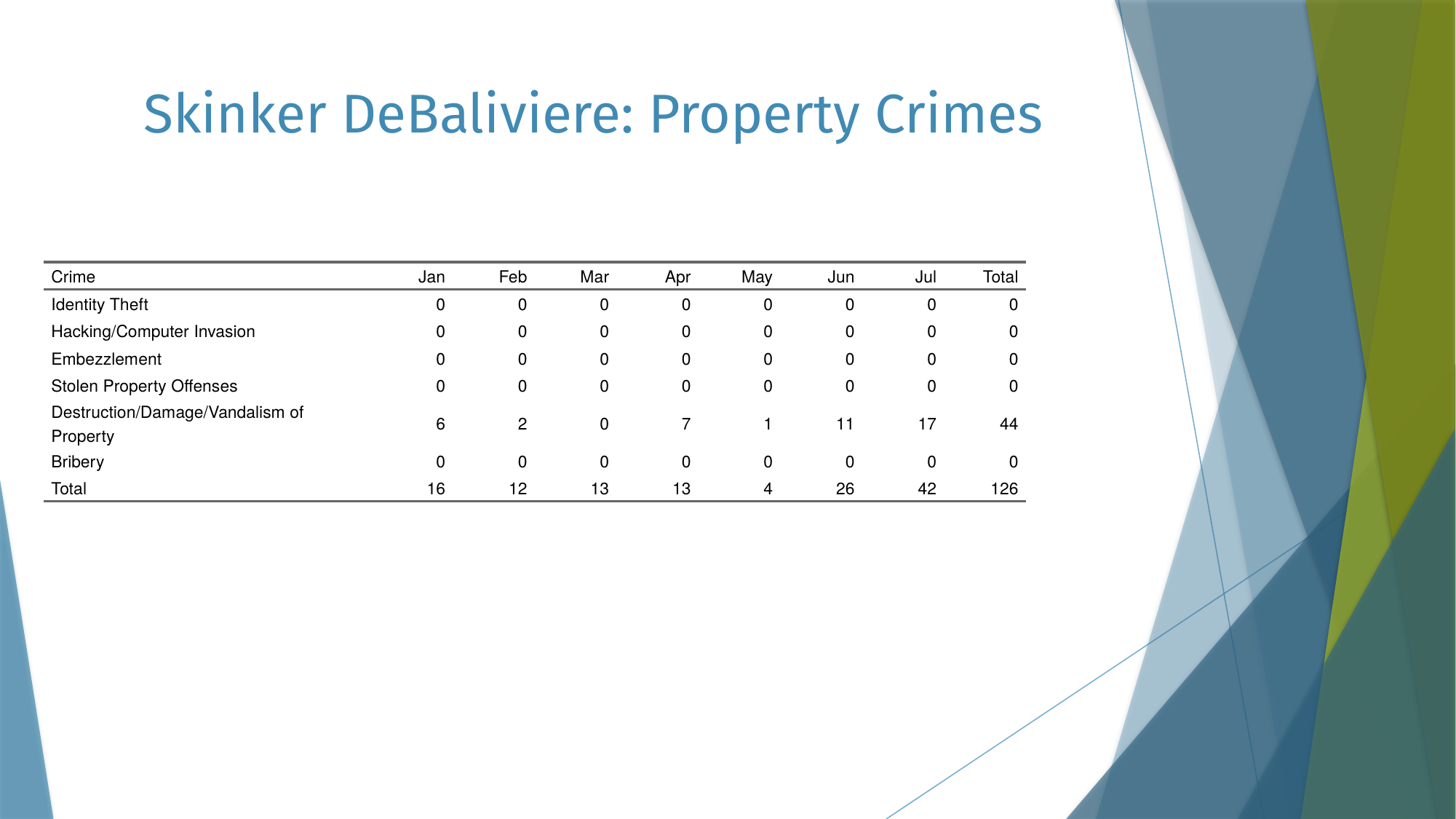

# Skinker DeBaliviere: Property Crimes
| Crime | Jan | Feb | Mar | Apr | May | Jun | Jul | Total |
| --- | --- | --- | --- | --- | --- | --- | --- | --- |
| Identity Theft | 0 | 0 | 0 | 0 | 0 | 0 | 0 | 0 |
| Hacking/Computer Invasion | 0 | 0 | 0 | 0 | 0 | 0 | 0 | 0 |
| Embezzlement | 0 | 0 | 0 | 0 | 0 | 0 | 0 | 0 |
| Stolen Property Offenses | 0 | 0 | 0 | 0 | 0 | 0 | 0 | 0 |
| Destruction/Damage/Vandalism of Property | 6 | 2 | 0 | 7 | 1 | 11 | 17 | 44 |
| Bribery | 0 | 0 | 0 | 0 | 0 | 0 | 0 | 0 |
| Total | 16 | 12 | 13 | 13 | 4 | 26 | 42 | 126 |